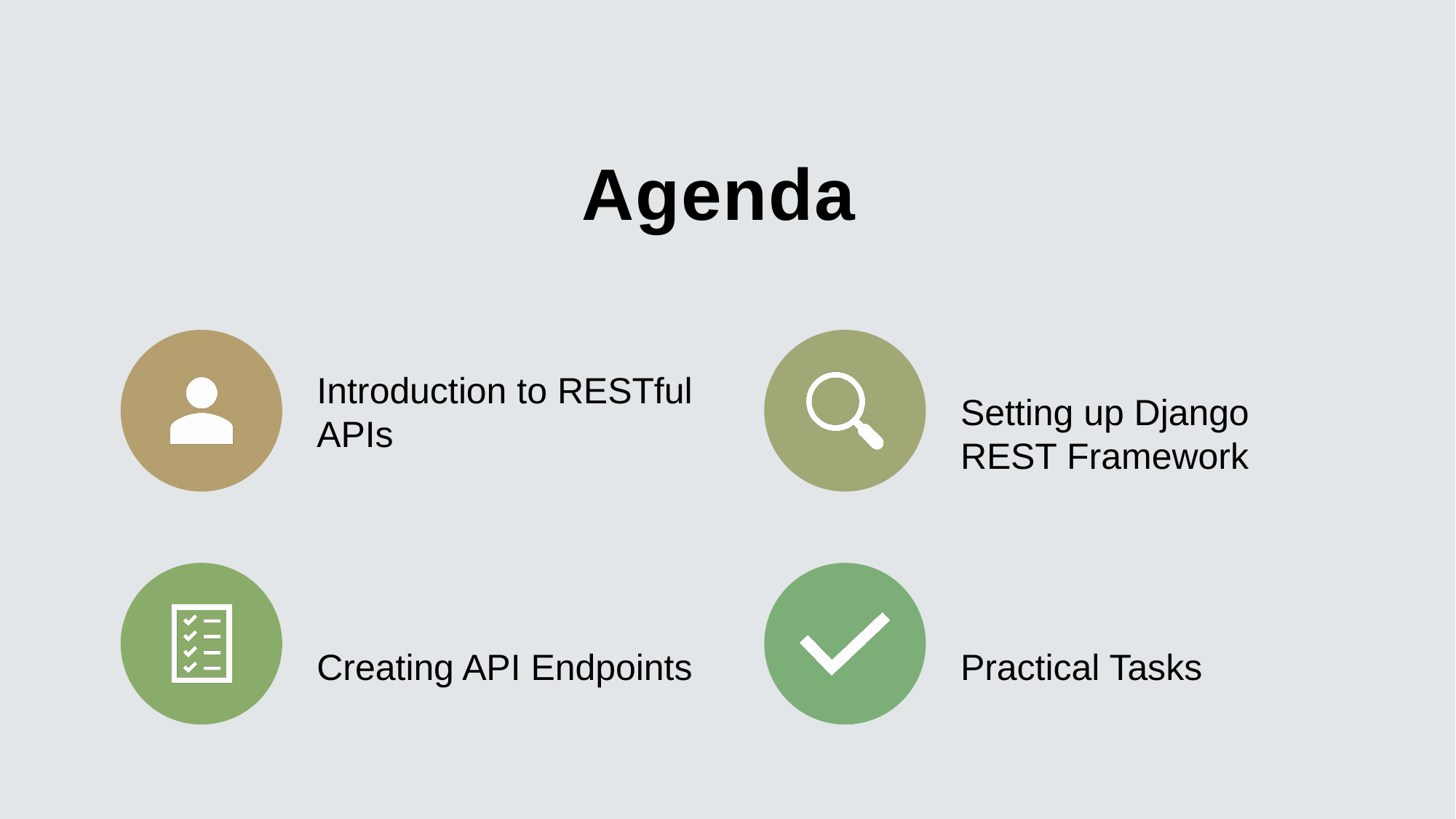

# Agenda
Introduction to RESTful APIs

Setting up Django REST Framework

Creating API Endpoints

Practical Tasks